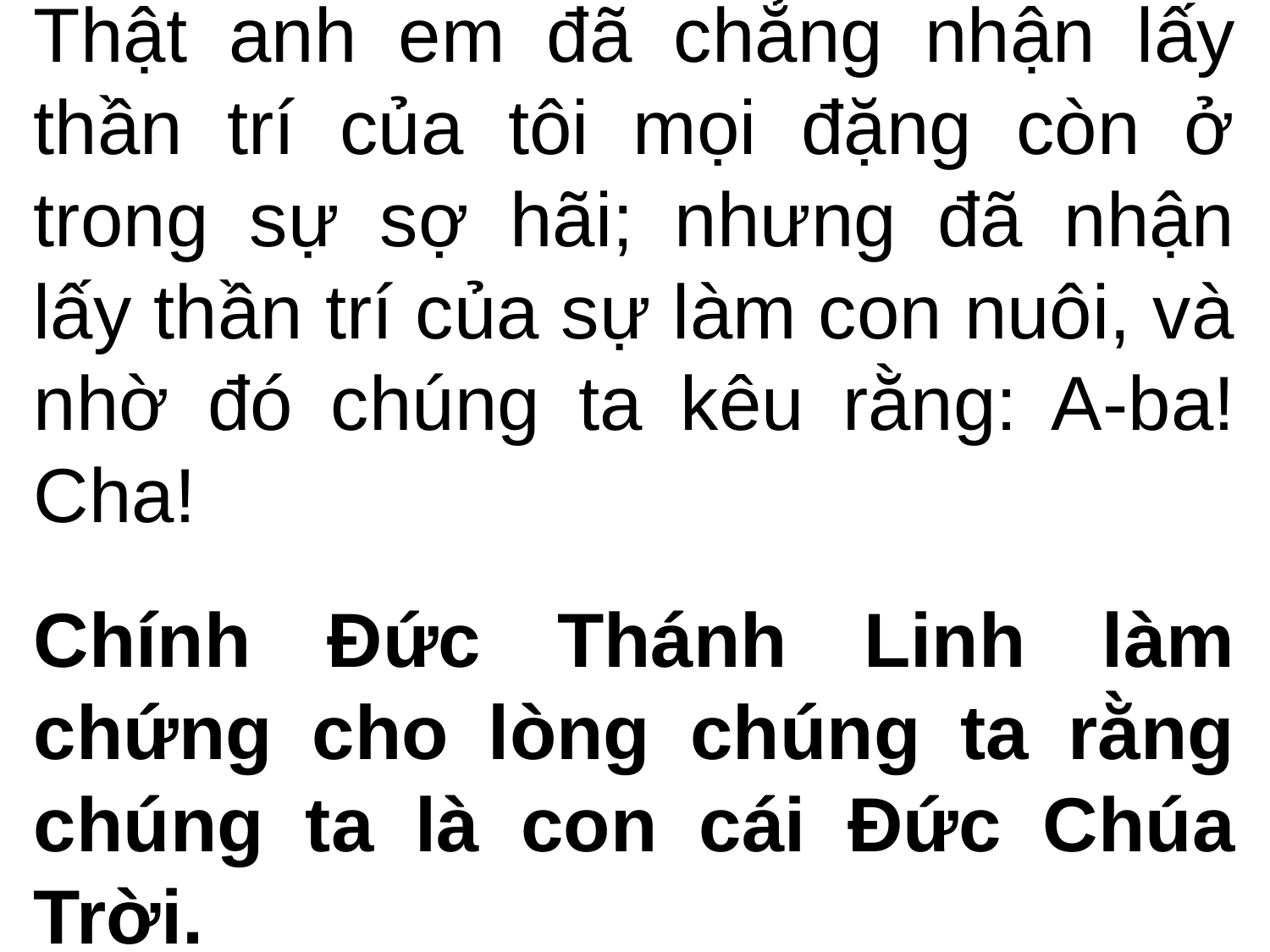

Thật anh em đã chẳng nhận lấy thần trí của tôi mọi đặng còn ở trong sự sợ hãi; nhưng đã nhận lấy thần trí của sự làm con nuôi, và nhờ đó chúng ta kêu rằng: A-ba! Cha!

Chính Đức Thánh Linh làm chứng cho lòng chúng ta rằng chúng ta là con cái Đức Chúa Trời.